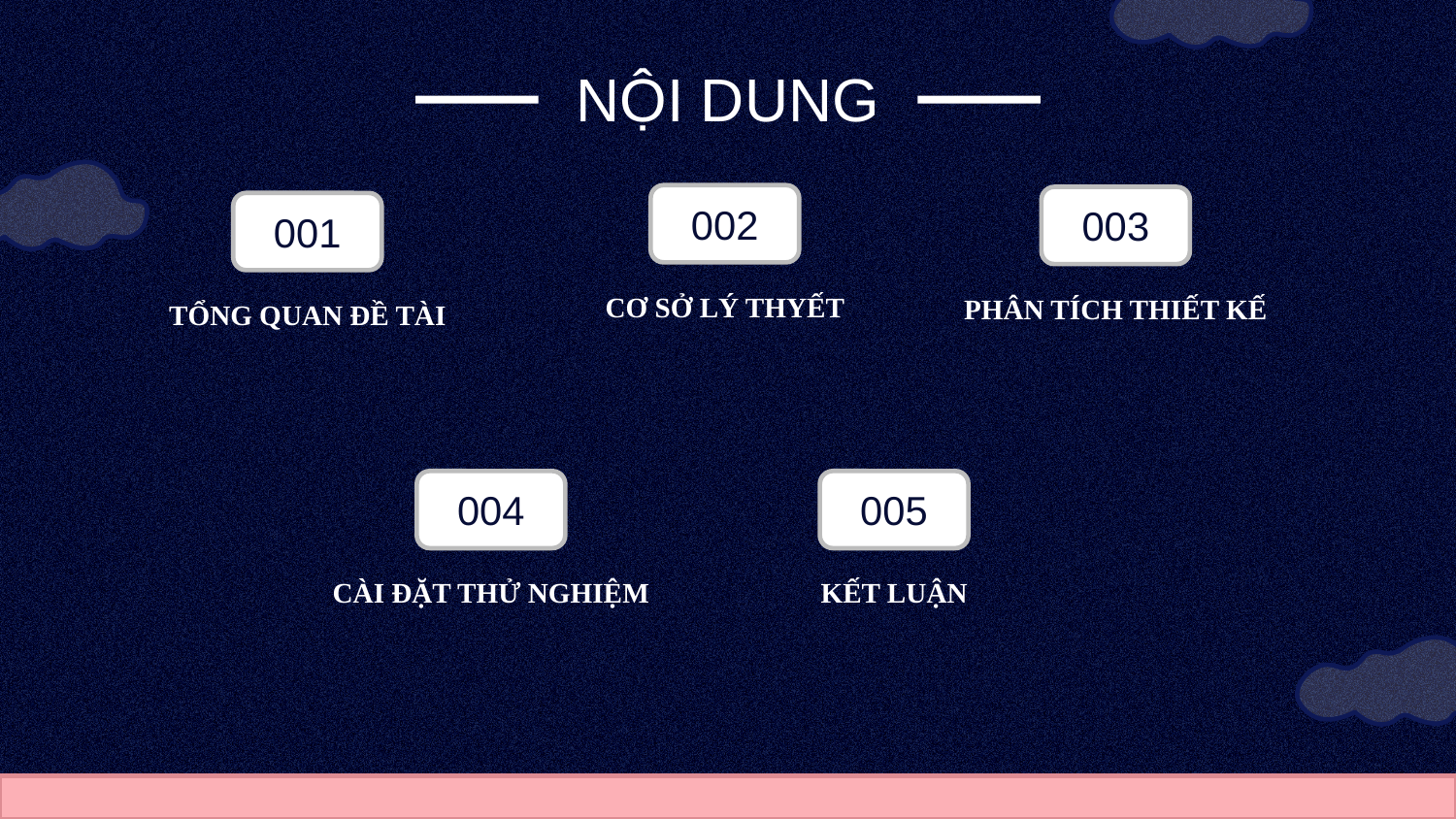

NỘI DUNG

002
003
# 001
CƠ SỞ LÝ THYẾT
PHÂN TÍCH THIẾT KẾ
TỔNG QUAN ĐỀ TÀI

004
005
CÀI ĐẶT THỬ NGHIỆM
KẾT LUẬN